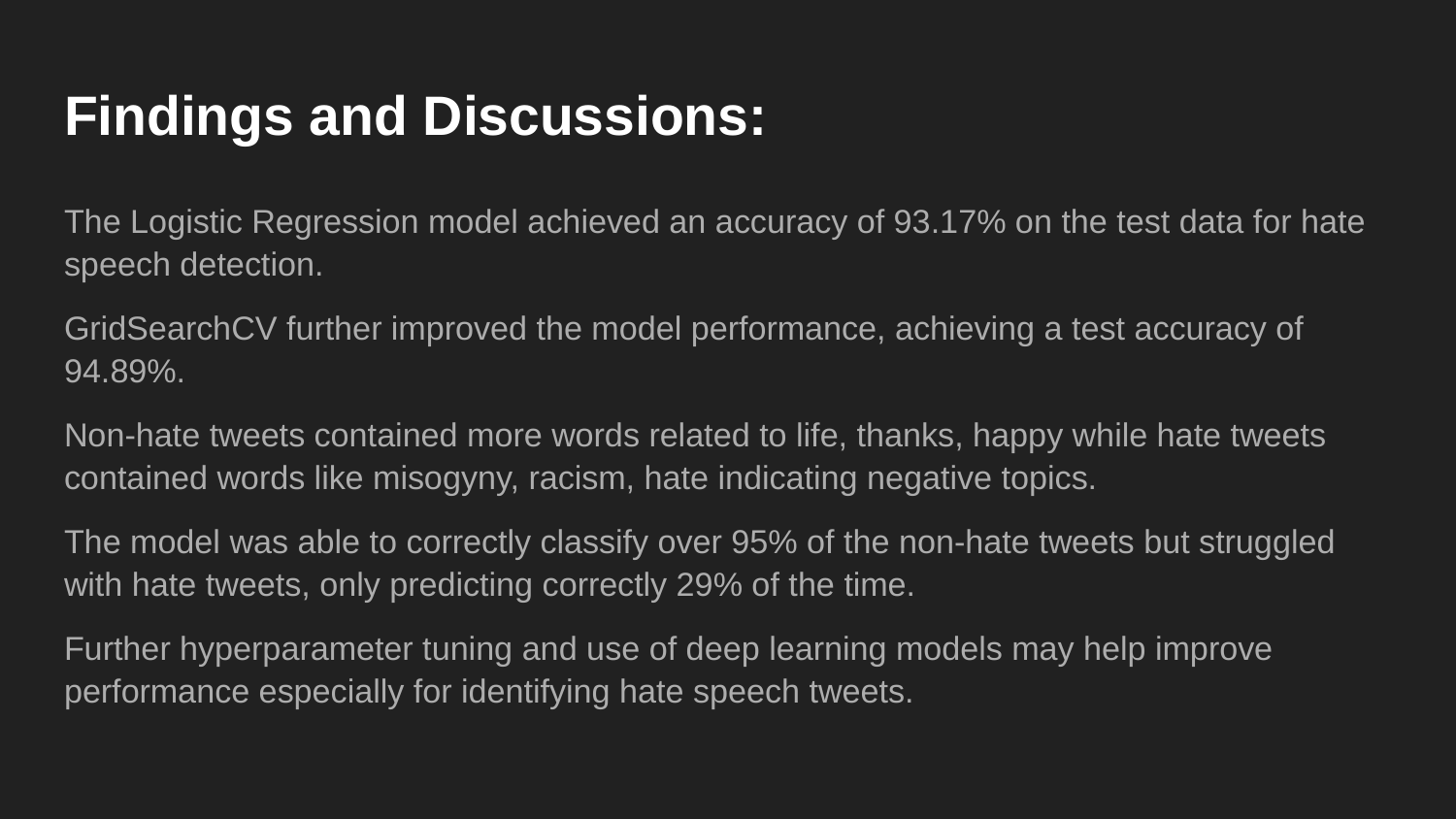

# Findings and Discussions:
The Logistic Regression model achieved an accuracy of 93.17% on the test data for hate speech detection.
GridSearchCV further improved the model performance, achieving a test accuracy of 94.89%.
Non-hate tweets contained more words related to life, thanks, happy while hate tweets contained words like misogyny, racism, hate indicating negative topics.
The model was able to correctly classify over 95% of the non-hate tweets but struggled with hate tweets, only predicting correctly 29% of the time.
Further hyperparameter tuning and use of deep learning models may help improve performance especially for identifying hate speech tweets.